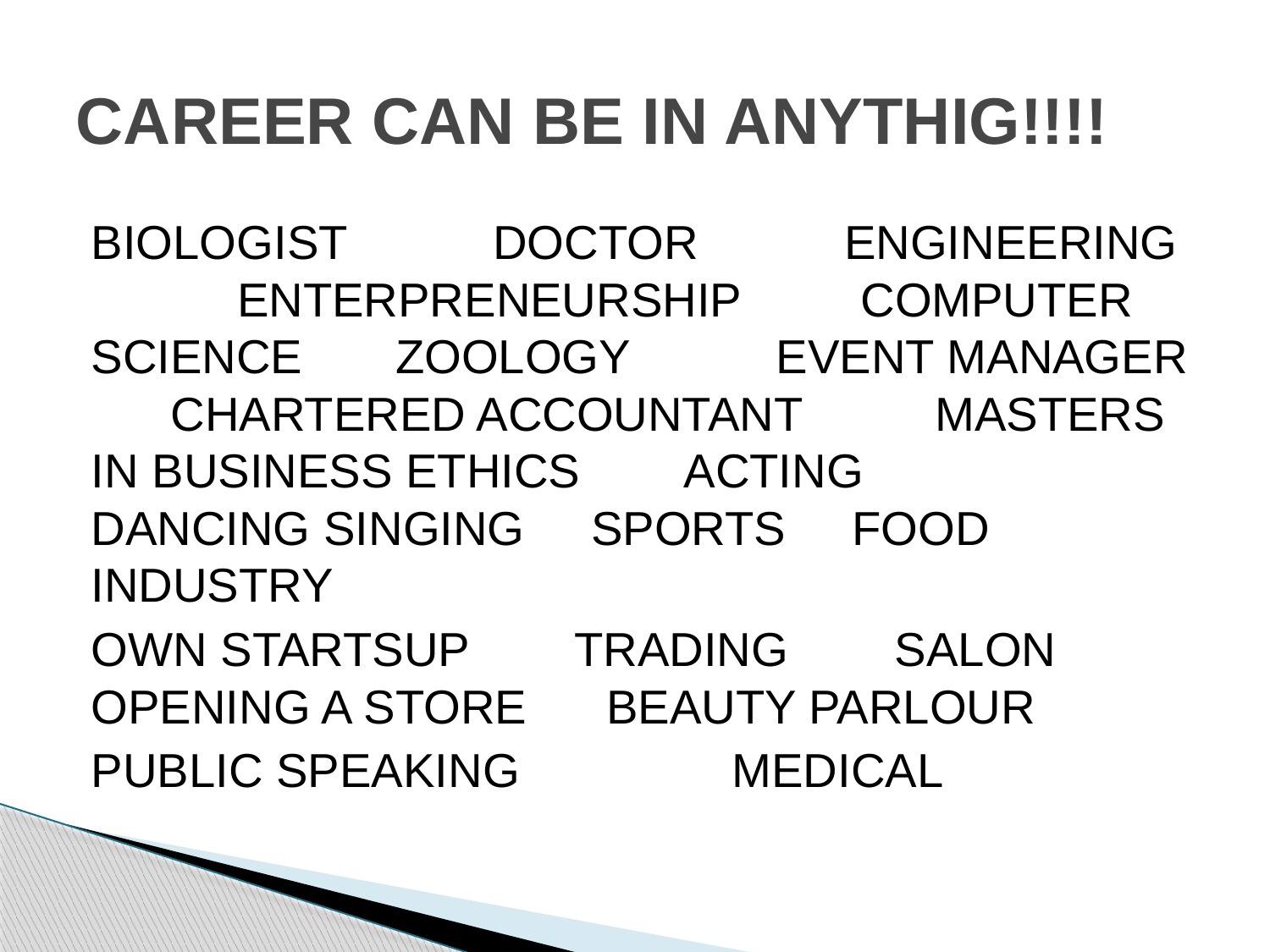

# CAREER CAN BE IN ANYTHIG!!!!
BIOLOGIST           DOCTOR           ENGINEERING             ENTERPRENEURSHIP         COMPUTER SCIENCE       ZOOLOGY           EVENT MANAGER       CHARTERED ACCOUNTANT          MASTERS IN BUSINESS ETHICS        ACTING          DANCING SINGING     SPORTS     FOOD INDUSTRY
OWN STARTSUP        TRADING        SALON    OPENING A STORE      BEAUTY PARLOUR
PUBLIC SPEAKING                MEDICAL